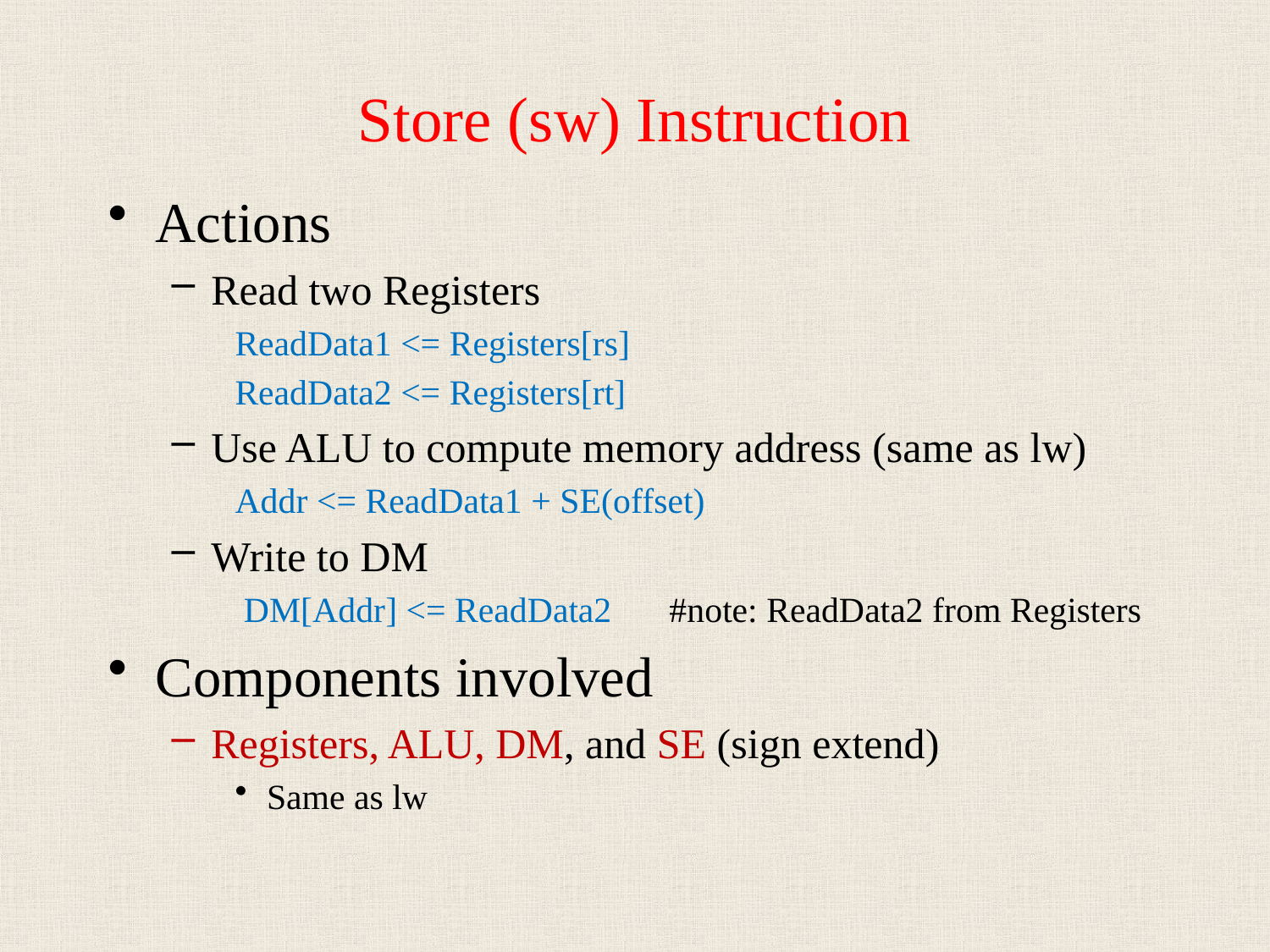

# Store (sw) Instruction
Actions
Read two Registers
ReadData1 <= Registers[rs]
ReadData2 <= Registers[rt]
Use ALU to compute memory address (same as lw)
Addr <= ReadData1 + SE(offset)
Write to DM
 DM[Addr] <= ReadData2	      #note: ReadData2 from Registers
Components involved
Registers, ALU, DM, and SE (sign extend)
Same as lw